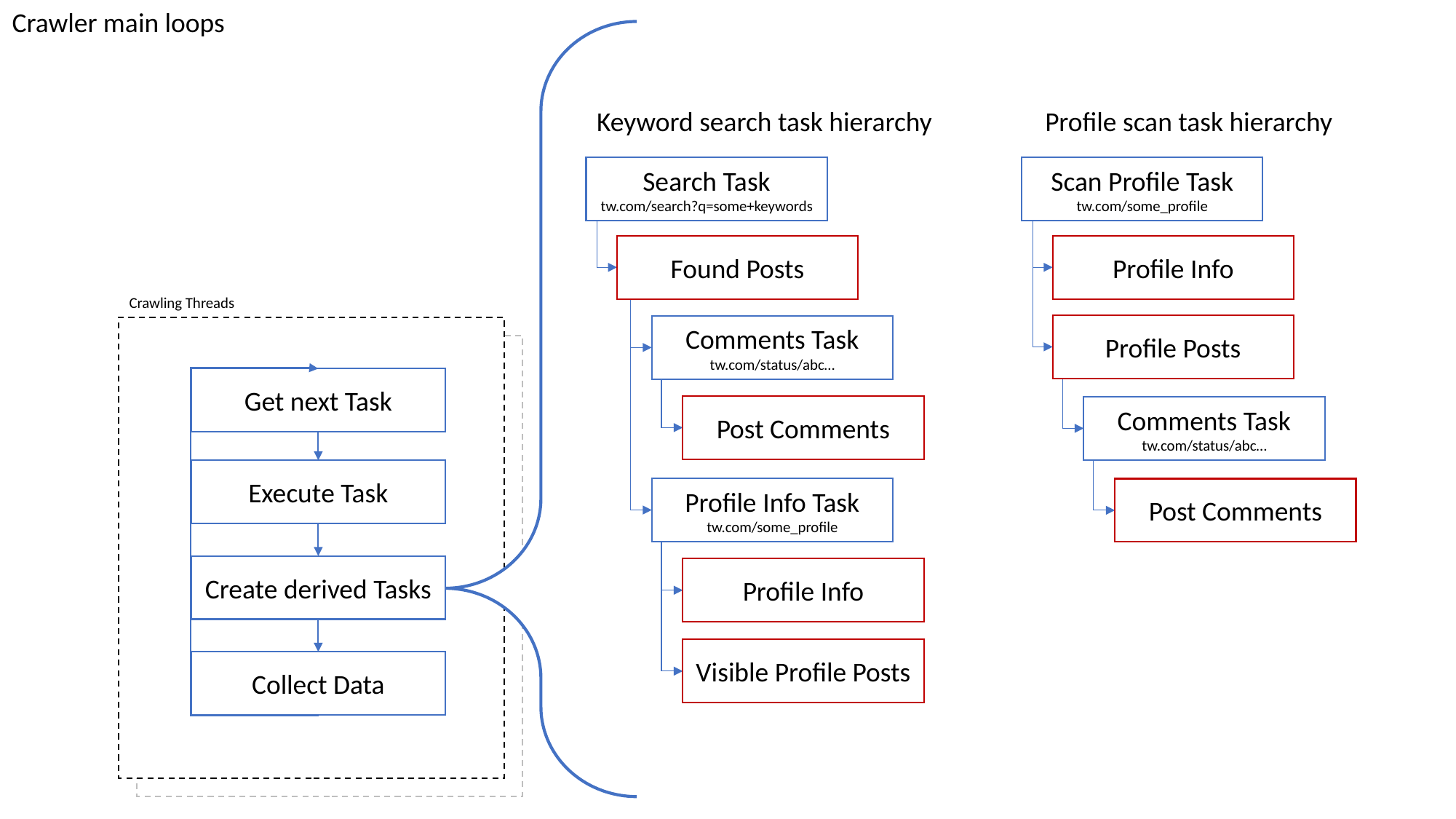

Crawler main loops

Keyword search task hierarchy
Profile scan task hierarchy
Search Task
tw.com/search?q=some+keywords
Scan Profile Task
tw.com/some_profile
Found Posts
Profile Info
Crawling Threads
Profile Posts
Comments Task
tw.com/status/abc…

Get next Task
Post Comments
Comments Task
tw.com/status/abc…
Execute Task
Profile Info Task
tw.com/some_profile
Post Comments
Create derived Tasks
Profile Info
Visible Profile Posts
Collect Data